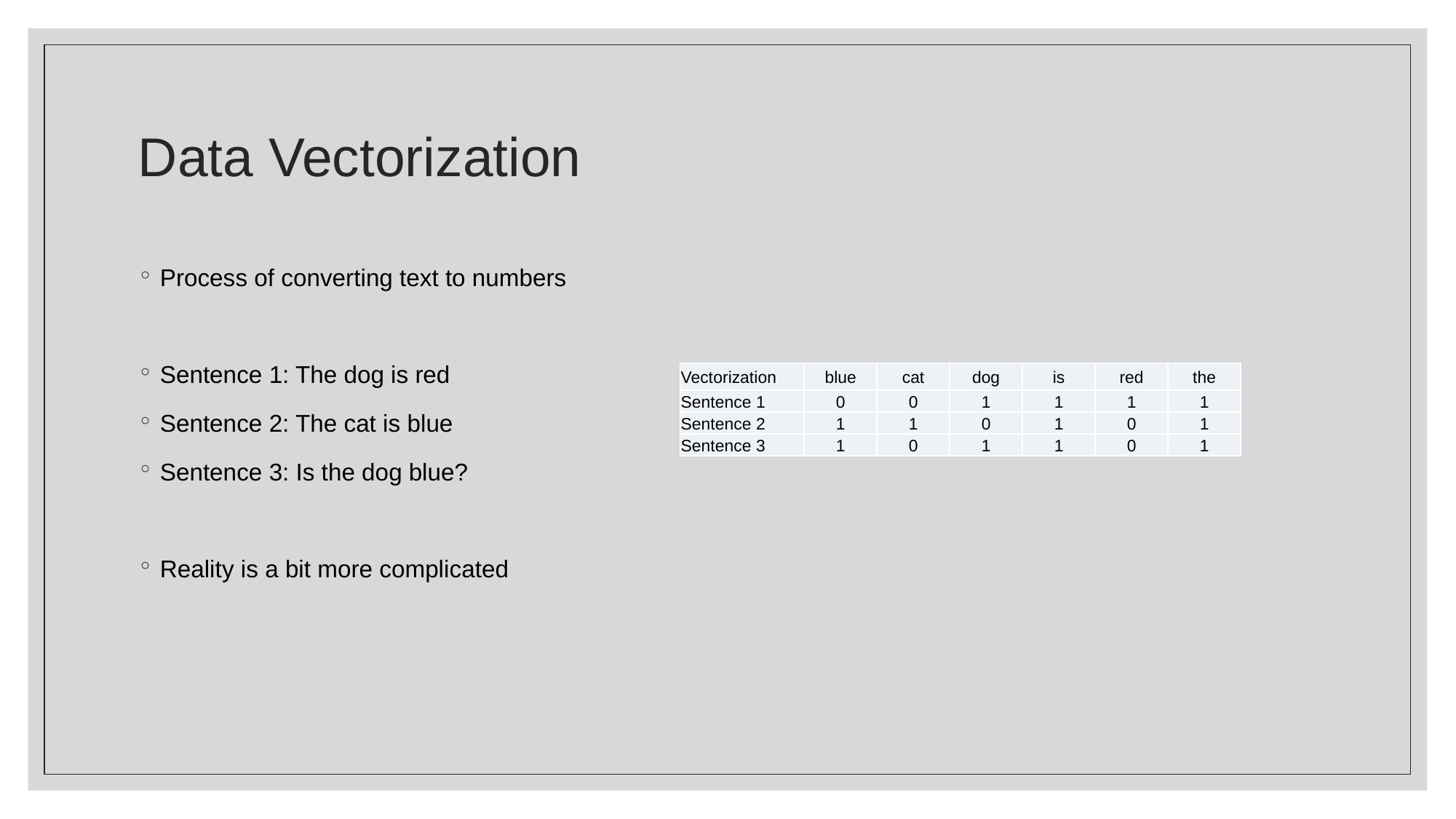

# Data Vectorization
Process of converting text to numbers

Sentence 1: The dog is red
Sentence 2: The cat is blue
Sentence 3: Is the dog blue?

Reality is a bit more complicated
| Vectorization | blue | cat | dog | is | red | the |
| --- | --- | --- | --- | --- | --- | --- |
| Sentence 1 | 0 | 0 | 1 | 1 | 1 | 1 |
| Sentence 2 | 1 | 1 | 0 | 1 | 0 | 1 |
| Sentence 3 | 1 | 0 | 1 | 1 | 0 | 1 |